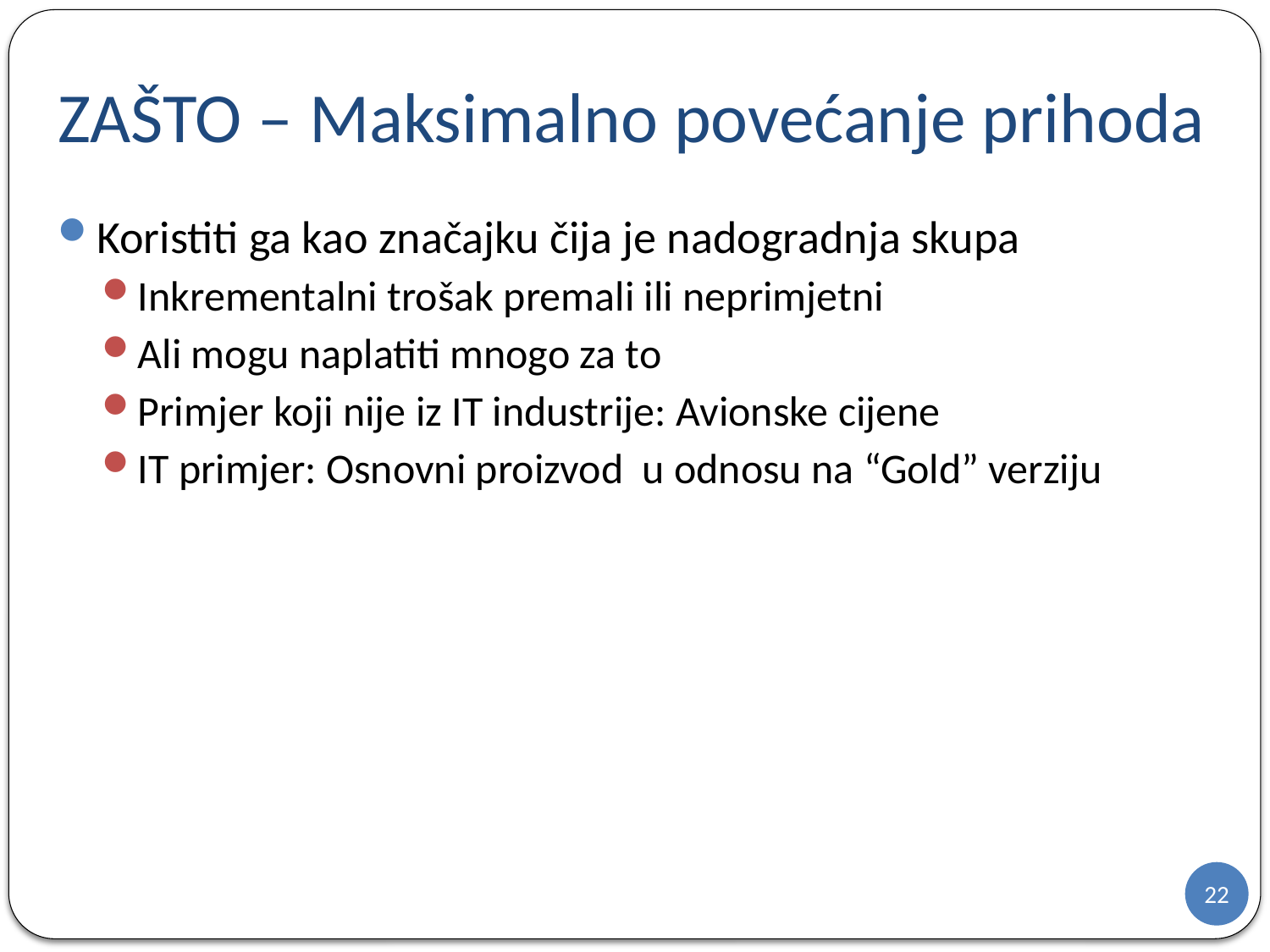

# ZAŠTO – Maksimalno povećanje prihoda
Koristiti ga kao značajku čija je nadogradnja skupa
Inkrementalni trošak premali ili neprimjetni
Ali mogu naplatiti mnogo za to
Primjer koji nije iz IT industrije: Avionske cijene
IT primjer: Osnovni proizvod  u odnosu na “Gold” verziju
22